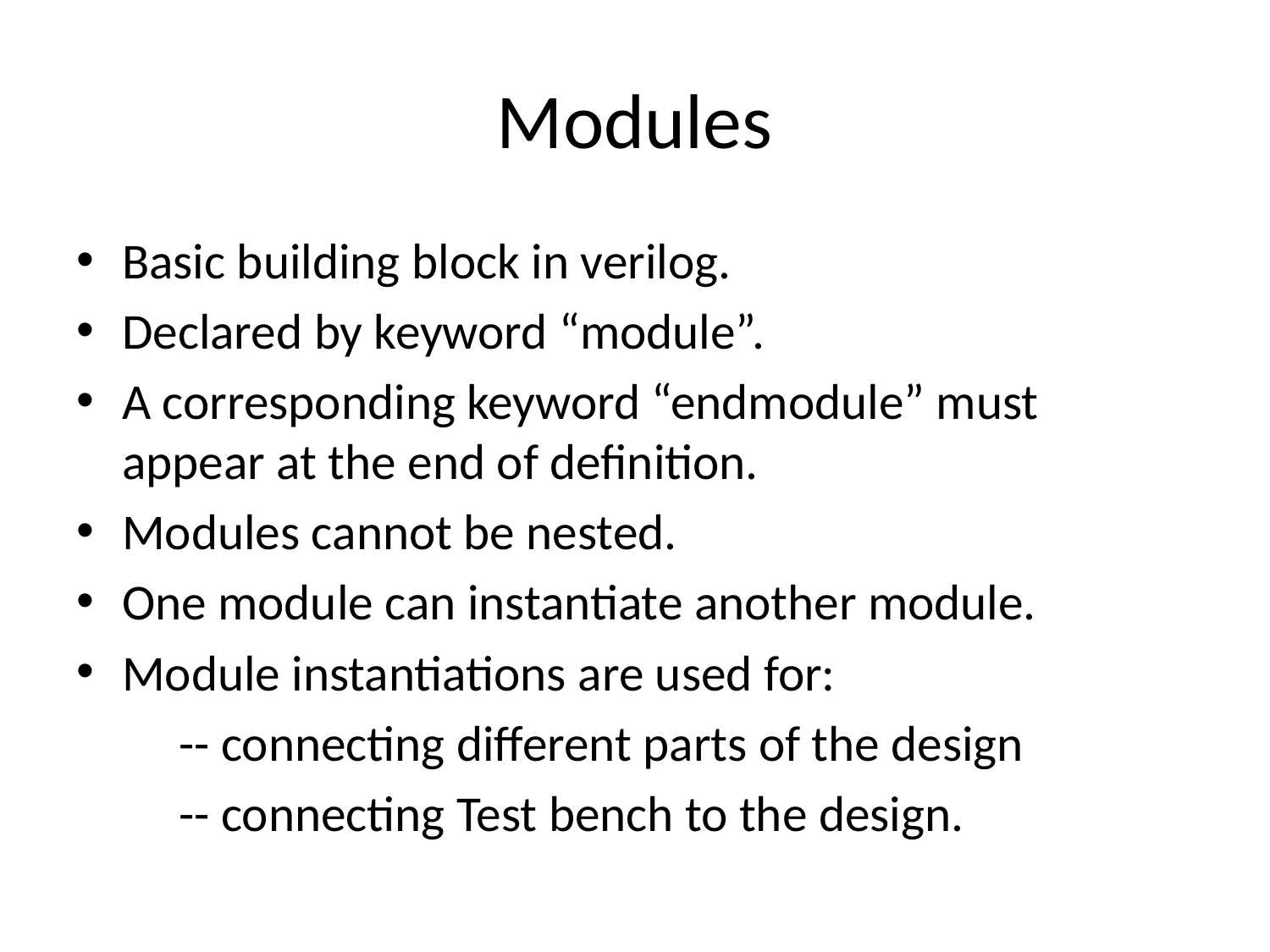

# Modules
Basic building block in verilog.
Declared by keyword “module”.
A corresponding keyword “endmodule” must appear at the end of definition.
Modules cannot be nested.
One module can instantiate another module.
Module instantiations are used for:
         -- connecting different parts of the design
         -- connecting Test bench to the design.